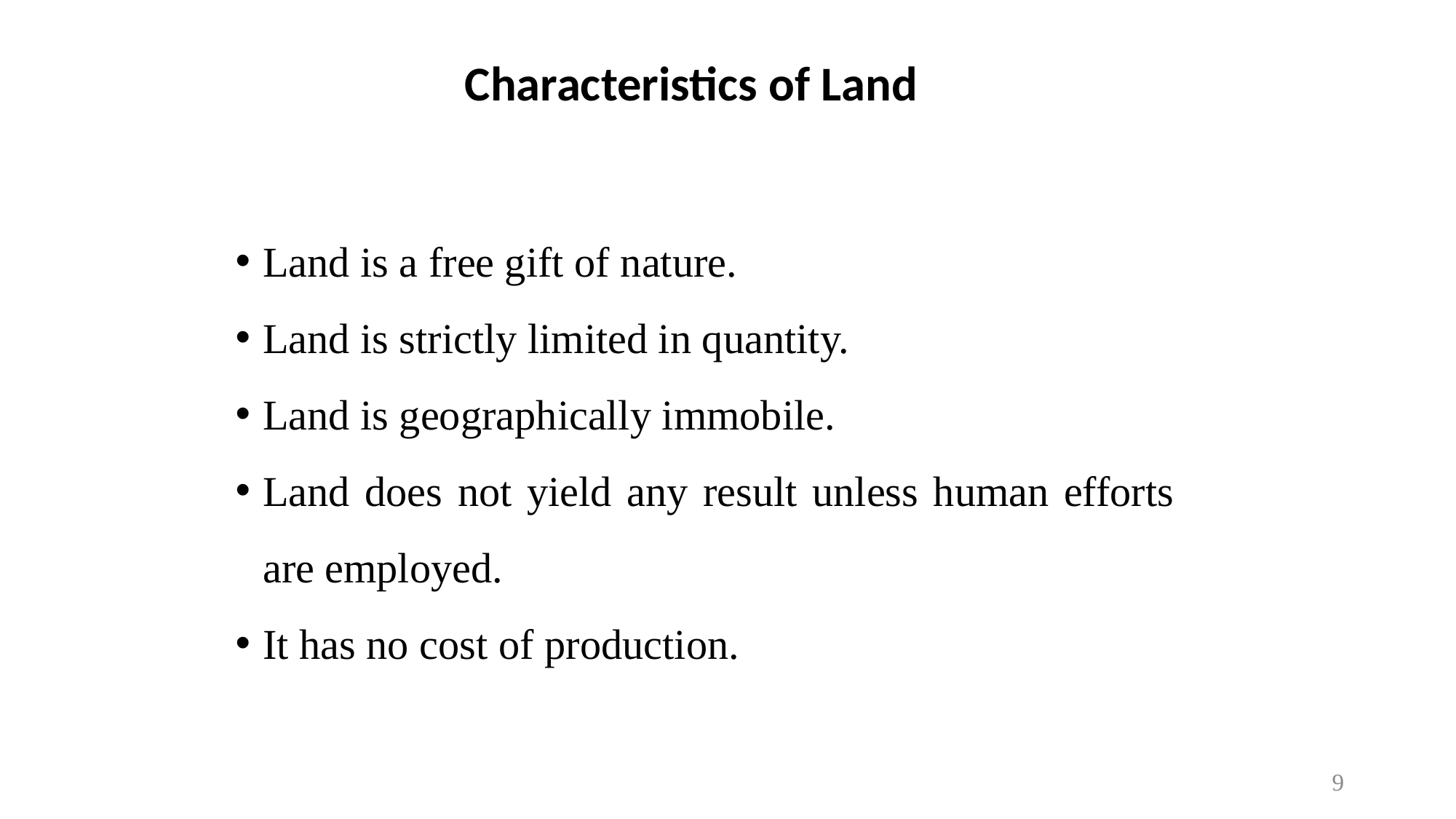

# Characteristics of Land

Land is a free gift of nature.
Land is strictly limited in quantity.
Land is geographically immobile.
Land does not yield any result unless human efforts are employed.
It has no cost of production.

9